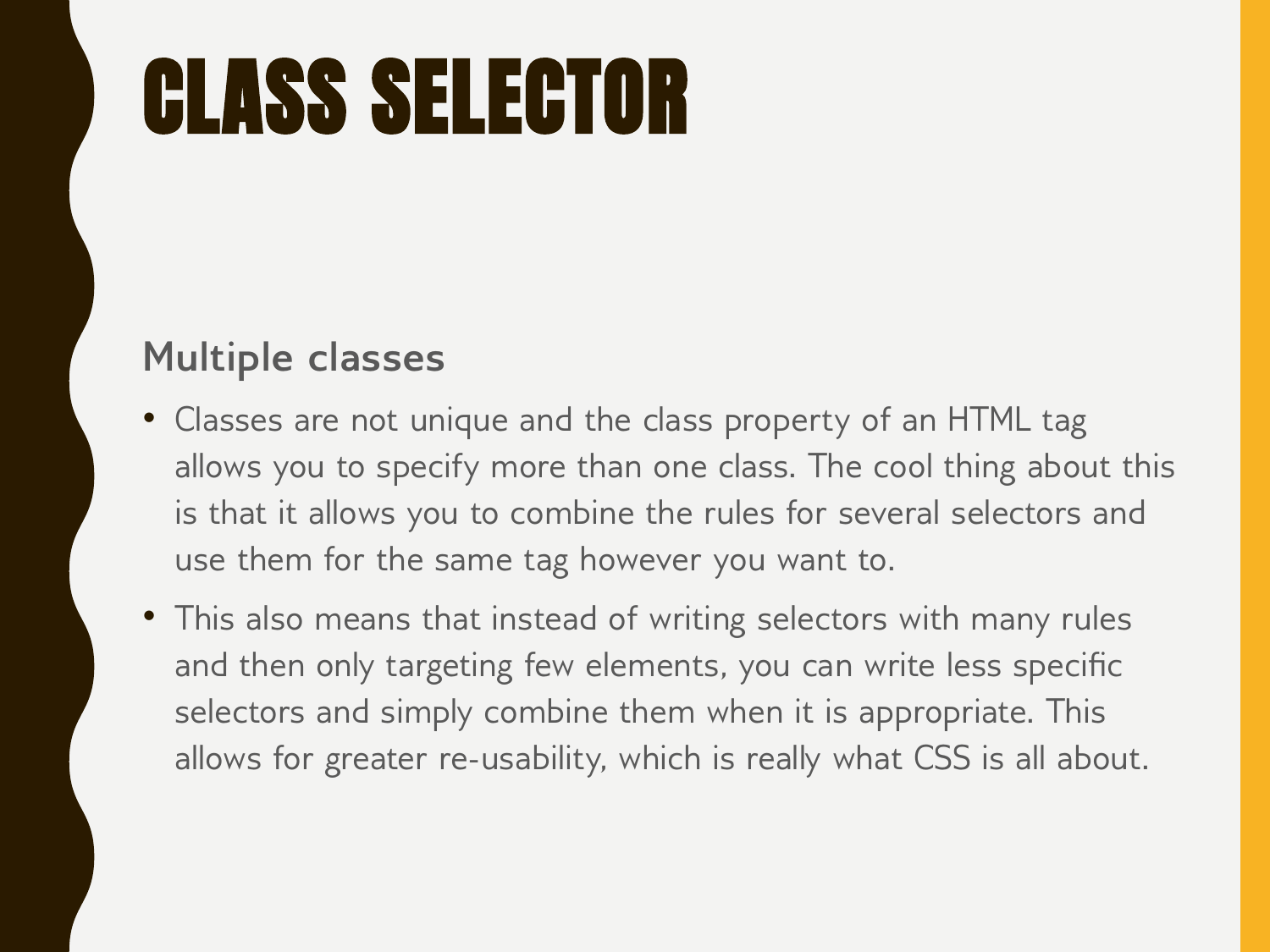

# Class selector
Multiple classes
Classes are not unique and the class property of an HTML tag allows you to specify more than one class. The cool thing about this is that it allows you to combine the rules for several selectors and use them for the same tag however you want to.
This also means that instead of writing selectors with many rules and then only targeting few elements, you can write less specific selectors and simply combine them when it is appropriate. This allows for greater re-usability, which is really what CSS is all about.